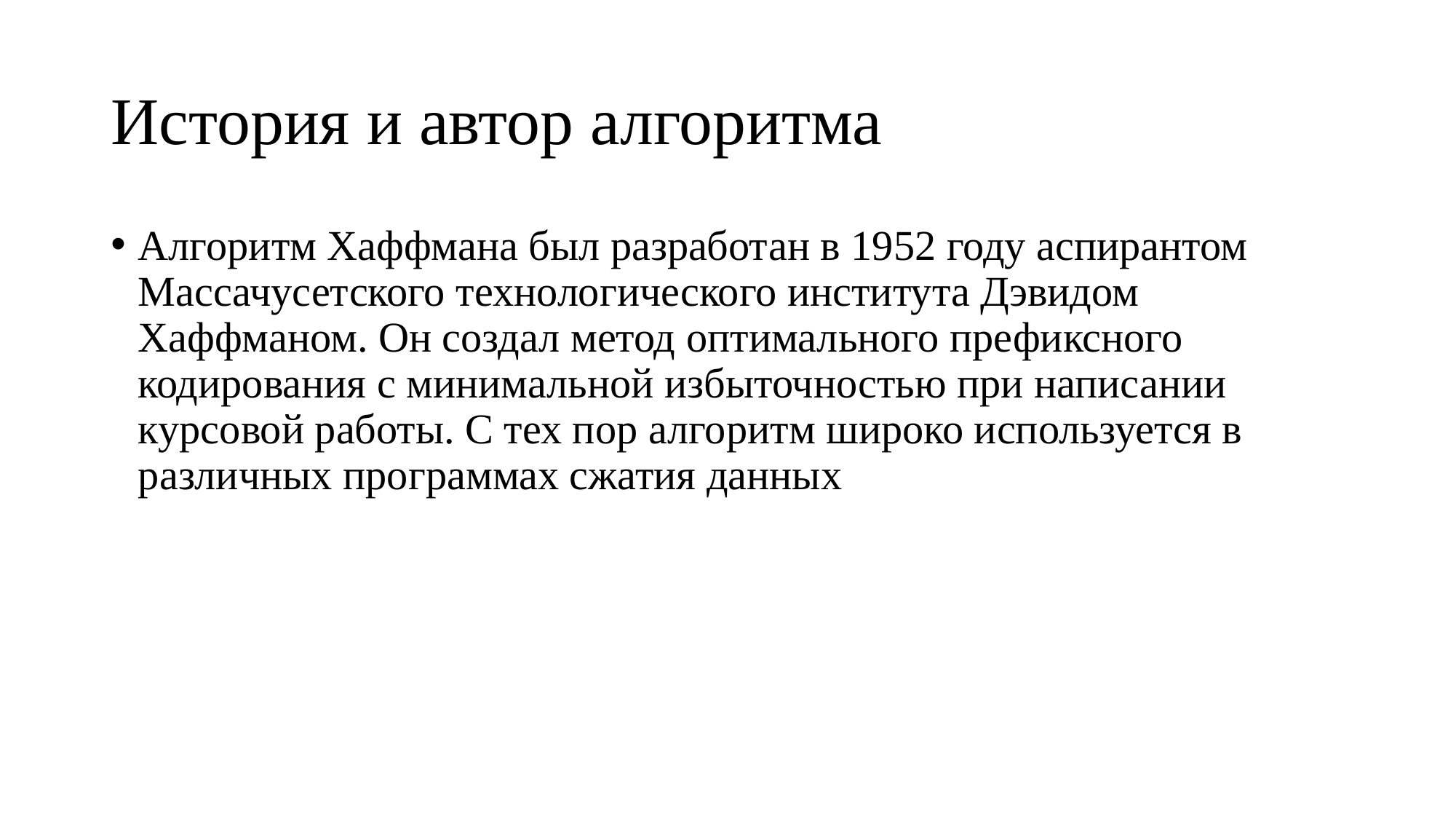

# История и автор алгоритма
Алгоритм Хаффмана был разработан в 1952 году аспирантом Массачусетского технологического института Дэвидом Хаффманом. Он создал метод оптимального префиксного кодирования с минимальной избыточностью при написании курсовой работы. С тех пор алгоритм широко используется в различных программах сжатия данных